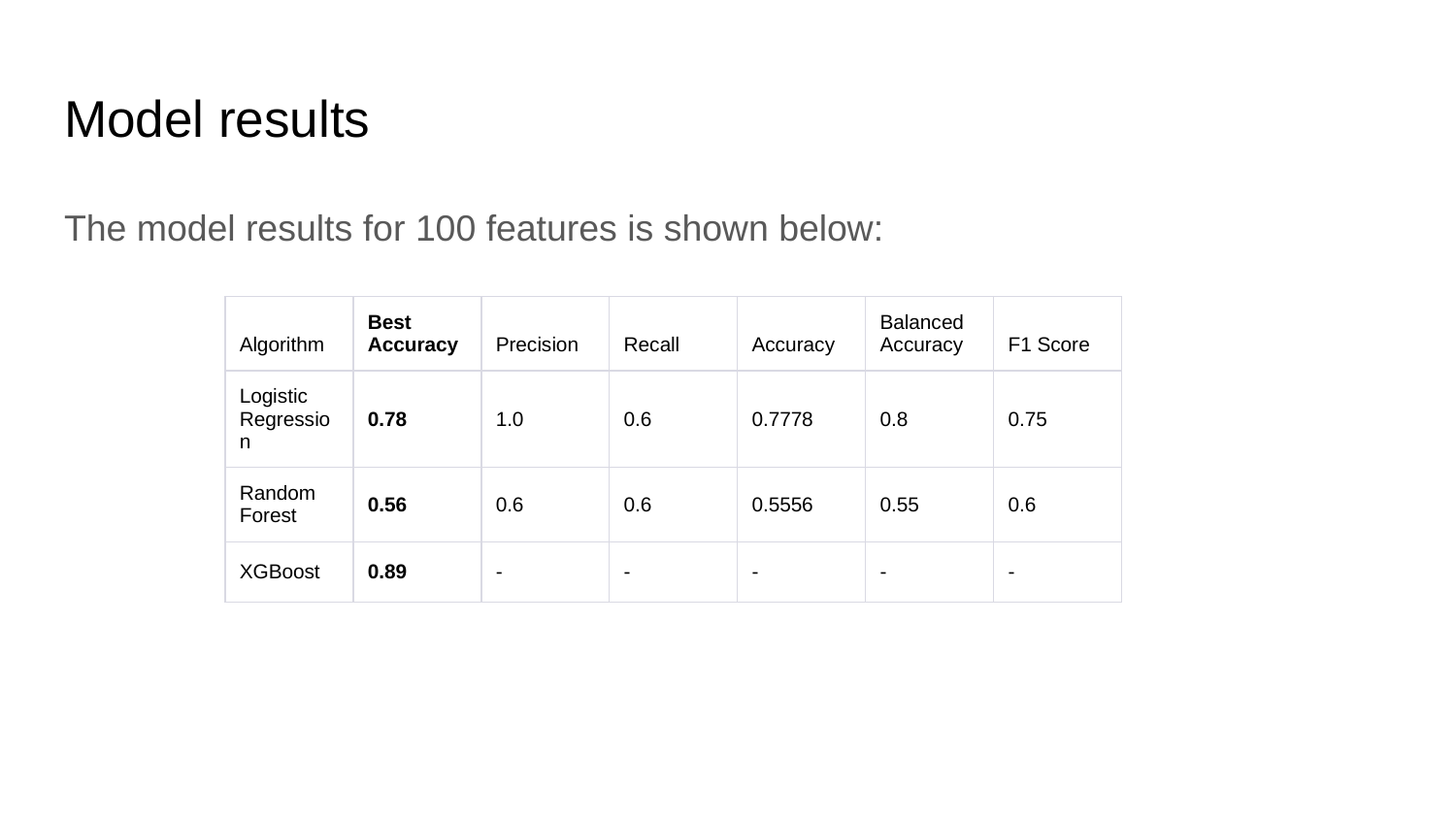

# Model results
The model results for 100 features is shown below:

| Algorithm | Best Accuracy | Precision | Recall | Accuracy | Balanced Accuracy | F1 Score |
| --- | --- | --- | --- | --- | --- | --- |
| Logistic Regression | 0.78 | 1.0 | 0.6 | 0.7778 | 0.8 | 0.75 |
| Random Forest | 0.56 | 0.6 | 0.6 | 0.5556 | 0.55 | 0.6 |
| XGBoost | 0.89 | - | - | - | - | - |